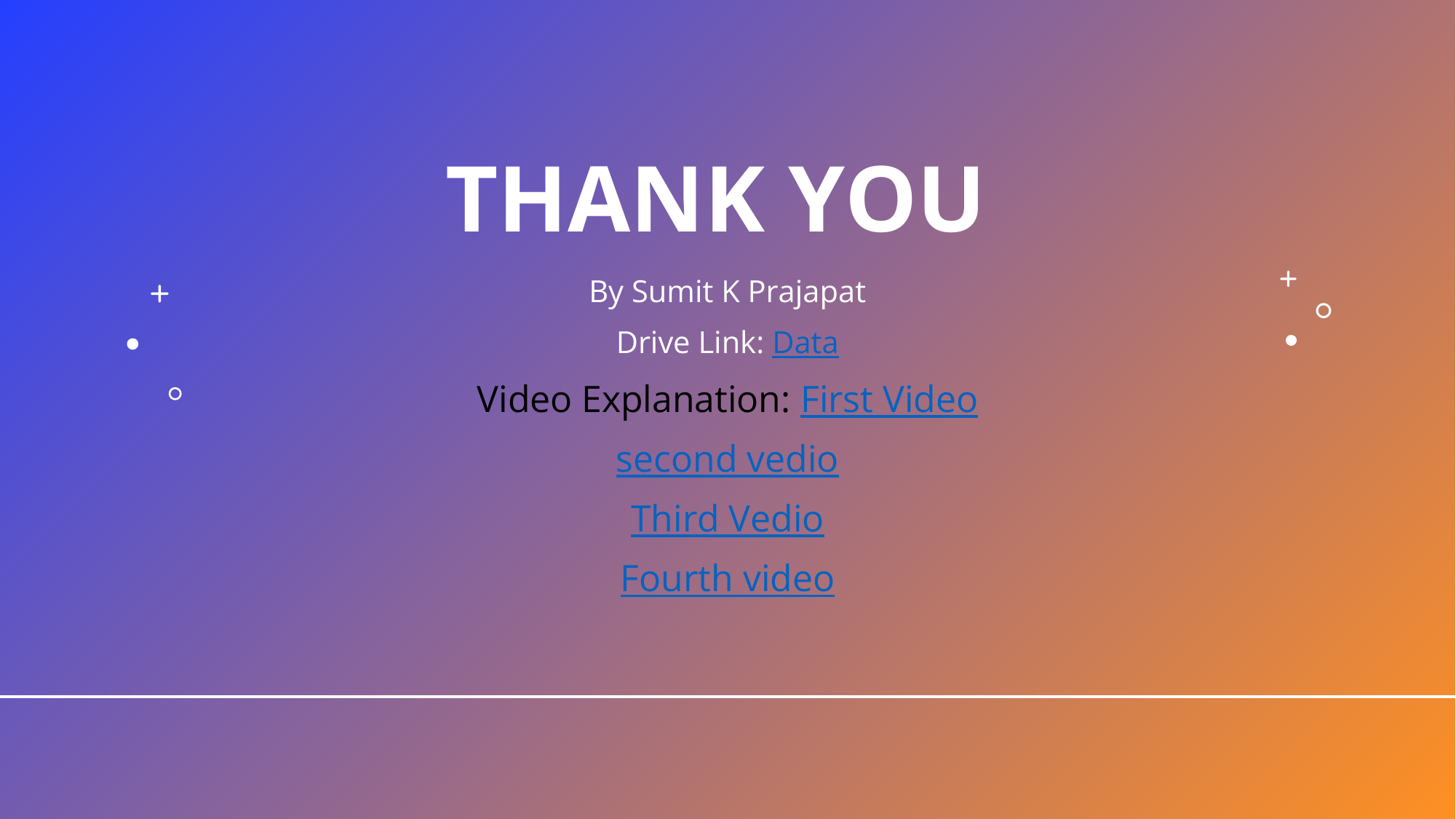

# THANK YOU

By Sumit K Prajapat
Drive Link: Data
Video Explanation: First Video
second vedio
Third Vedio
Fourth video